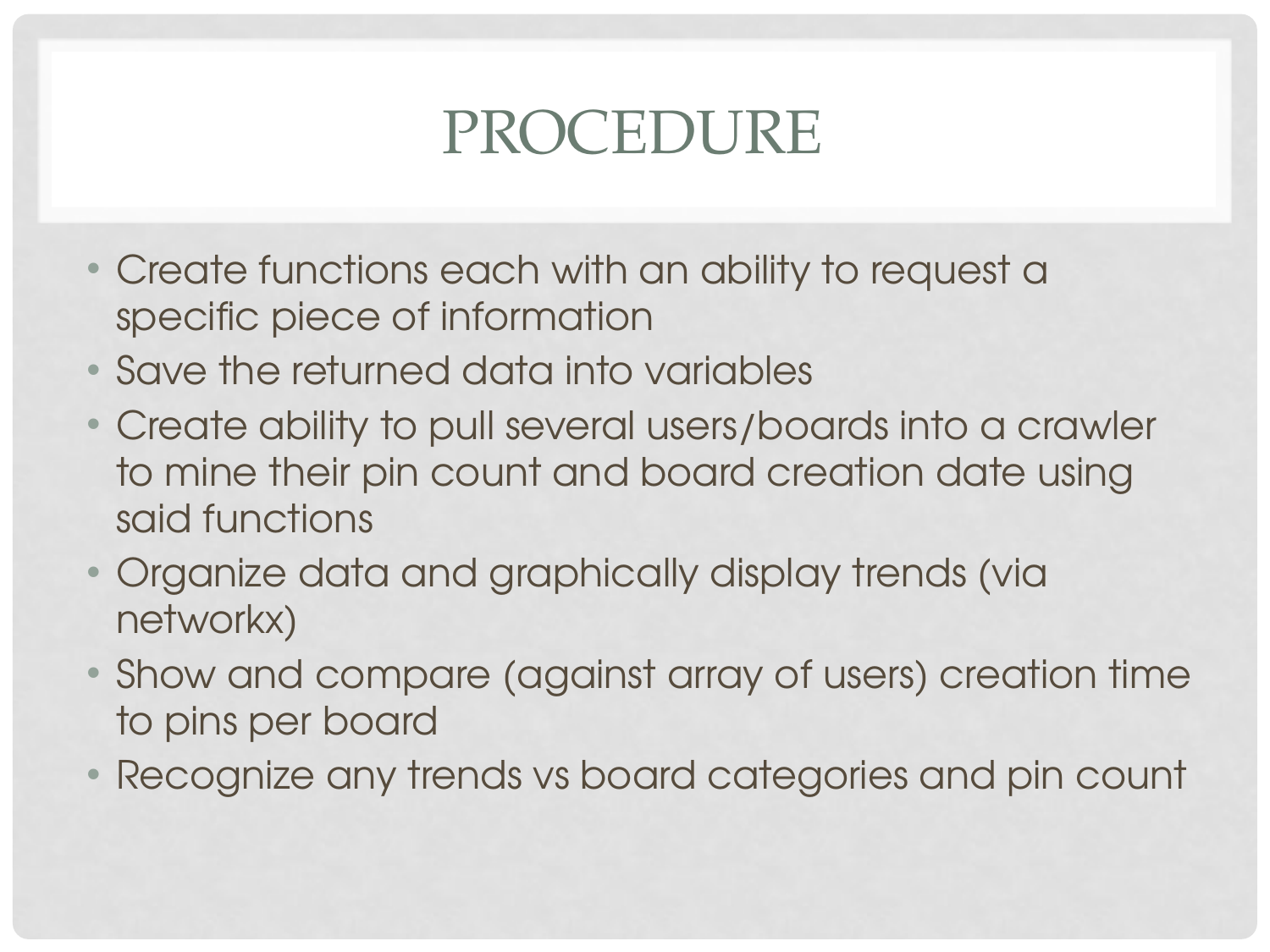

# Procedure
Create functions each with an ability to request a specific piece of information
Save the returned data into variables
Create ability to pull several users/boards into a crawler to mine their pin count and board creation date using said functions
Organize data and graphically display trends (via networkx)
Show and compare (against array of users) creation time to pins per board
Recognize any trends vs board categories and pin count